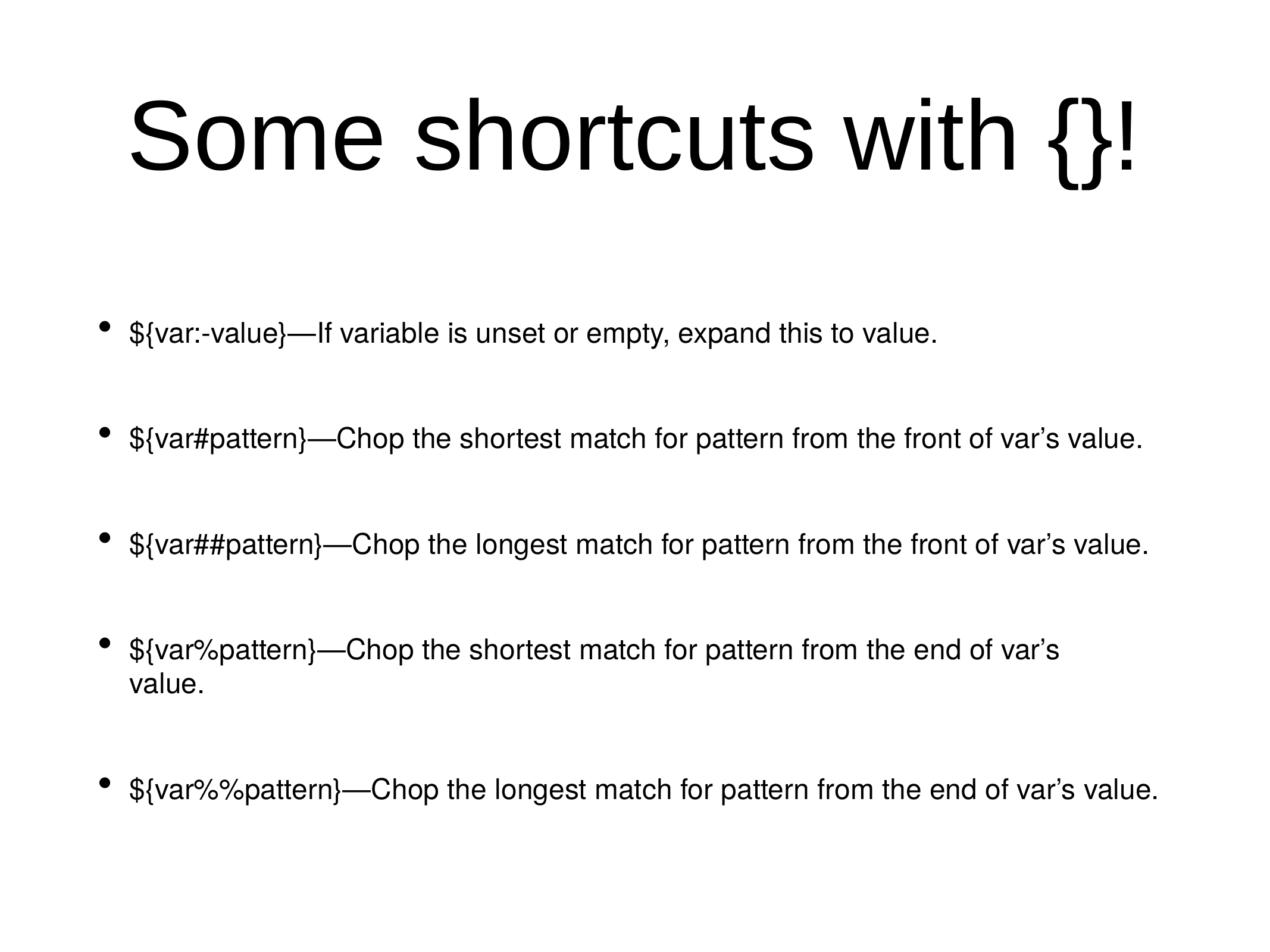

# Some shortcuts with {}!
${var:-value}—If variable is unset or empty, expand this to value.
${var#pattern}—Chop the shortest match for pattern from the front of var’s value.
${var##pattern}—Chop the longest match for pattern from the front of var’s value.
${var%pattern}—Chop the shortest match for pattern from the end of var’s
value.
${var%%pattern}—Chop the longest match for pattern from the end of var’s value.